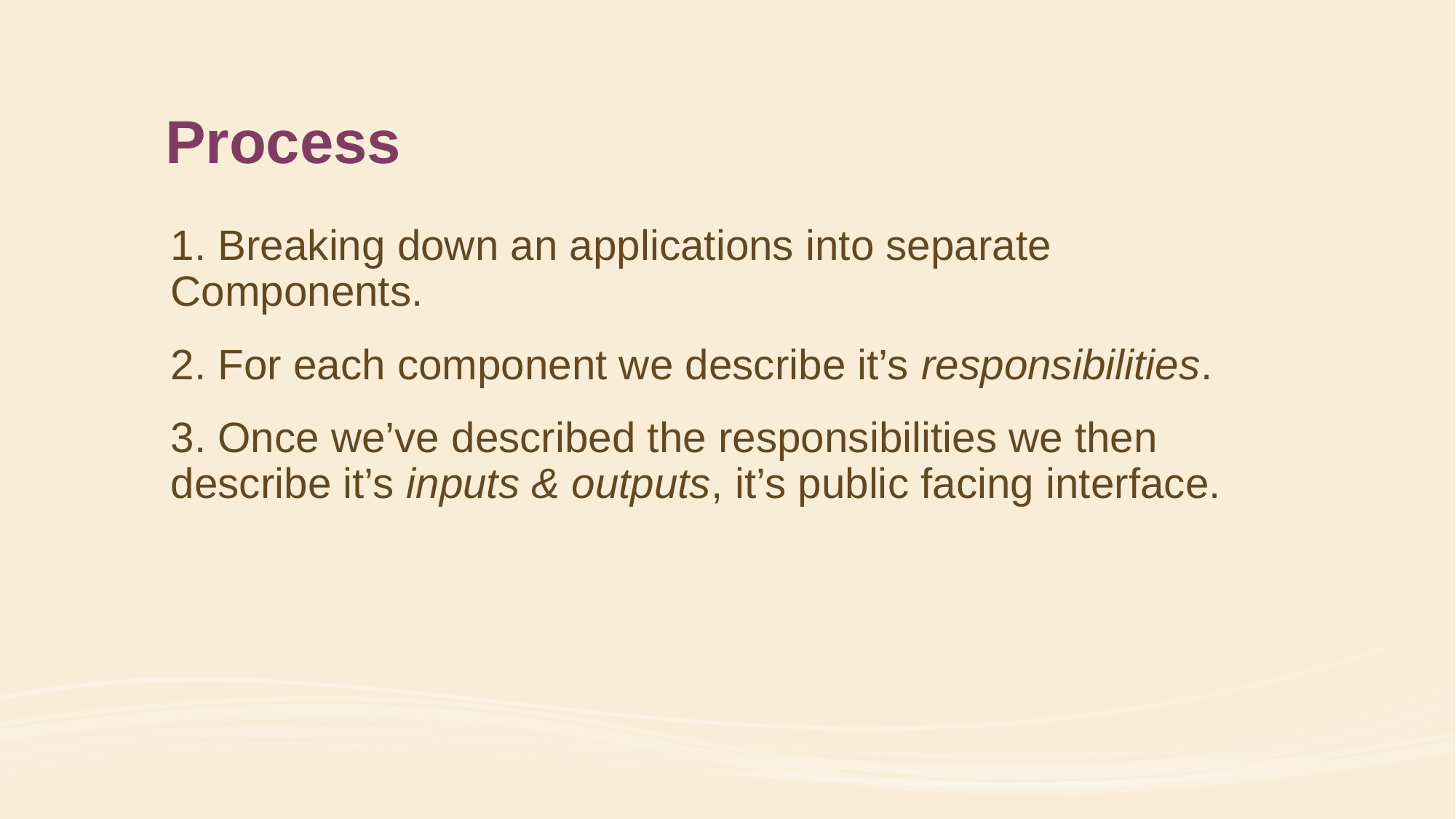

# Process
1. Breaking down an applications into separate Components.
2. For each component we describe it’s responsibilities.
3. Once we’ve described the responsibilities we then describe it’s inputs & outputs, it’s public facing interface.